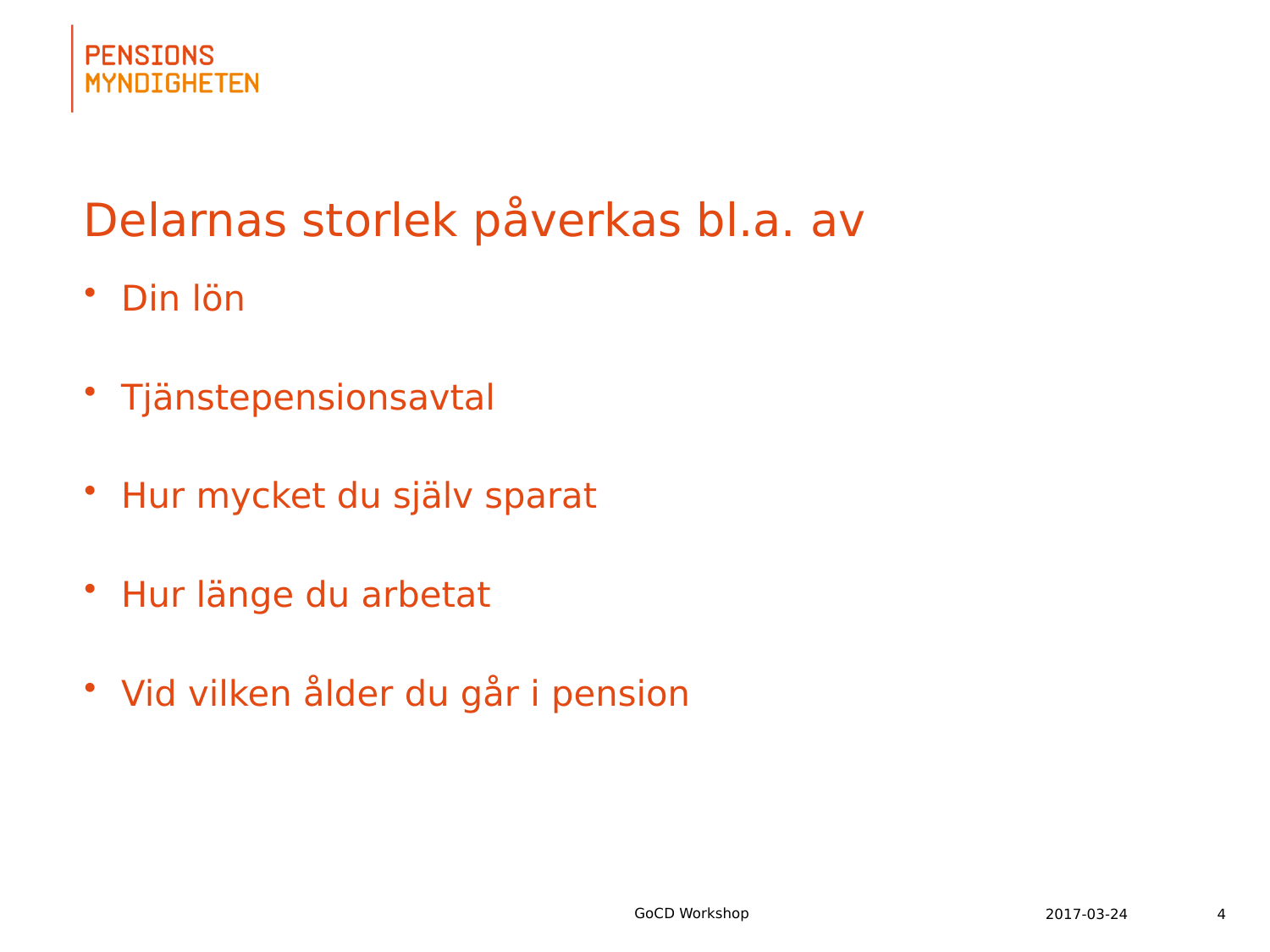

# Delarnas storlek påverkas bl.a. av
Din lön

Tjänstepensionsavtal

Hur mycket du själv sparat

Hur länge du arbetat

Vid vilken ålder du går i pension
GoCD Workshop
2017-03-24
4